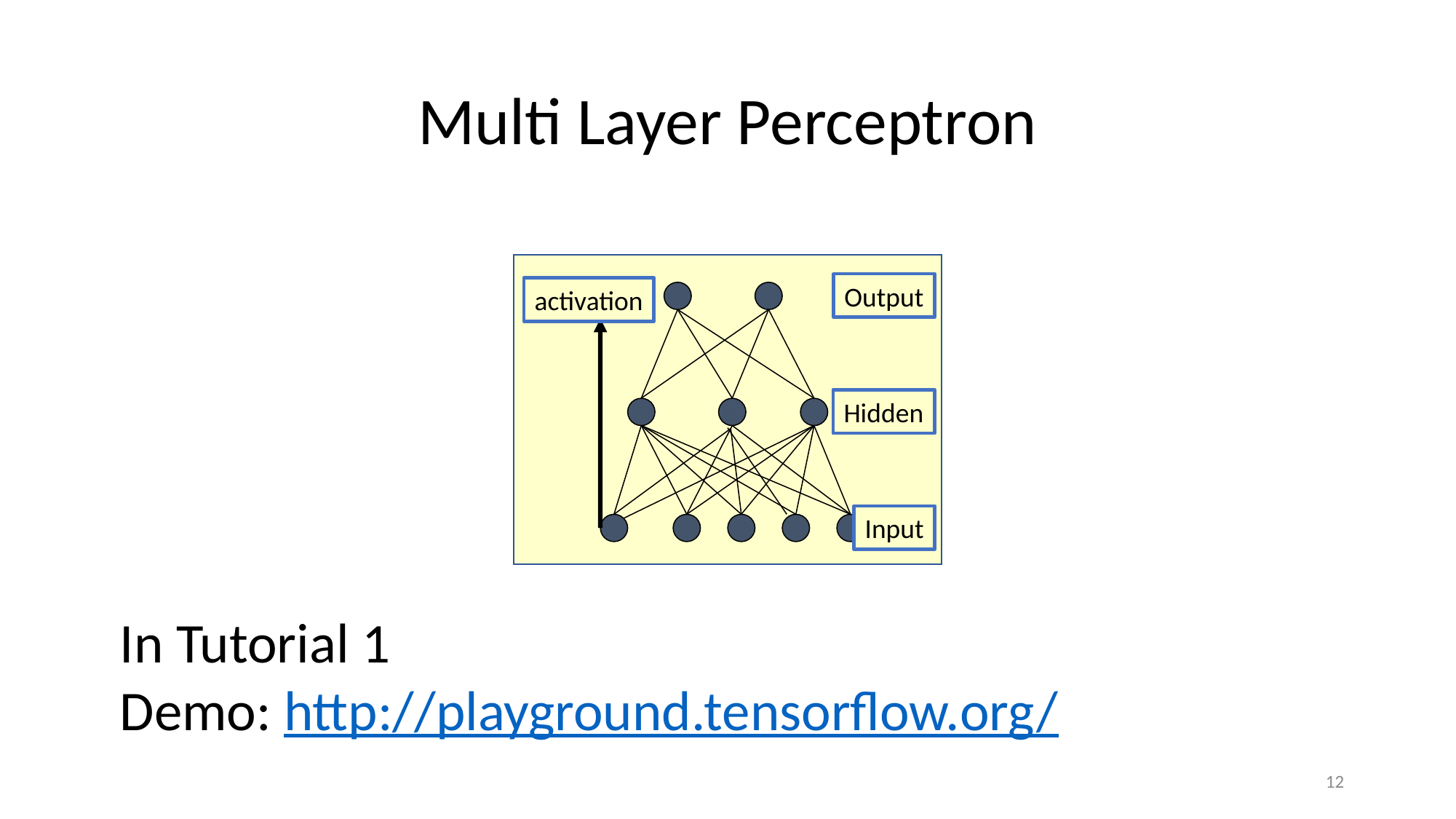

# Multi Layer Perceptron

Output
activation

Hidden
Input
In Tutorial 1
Demo: http://playground.tensorflow.org/
12